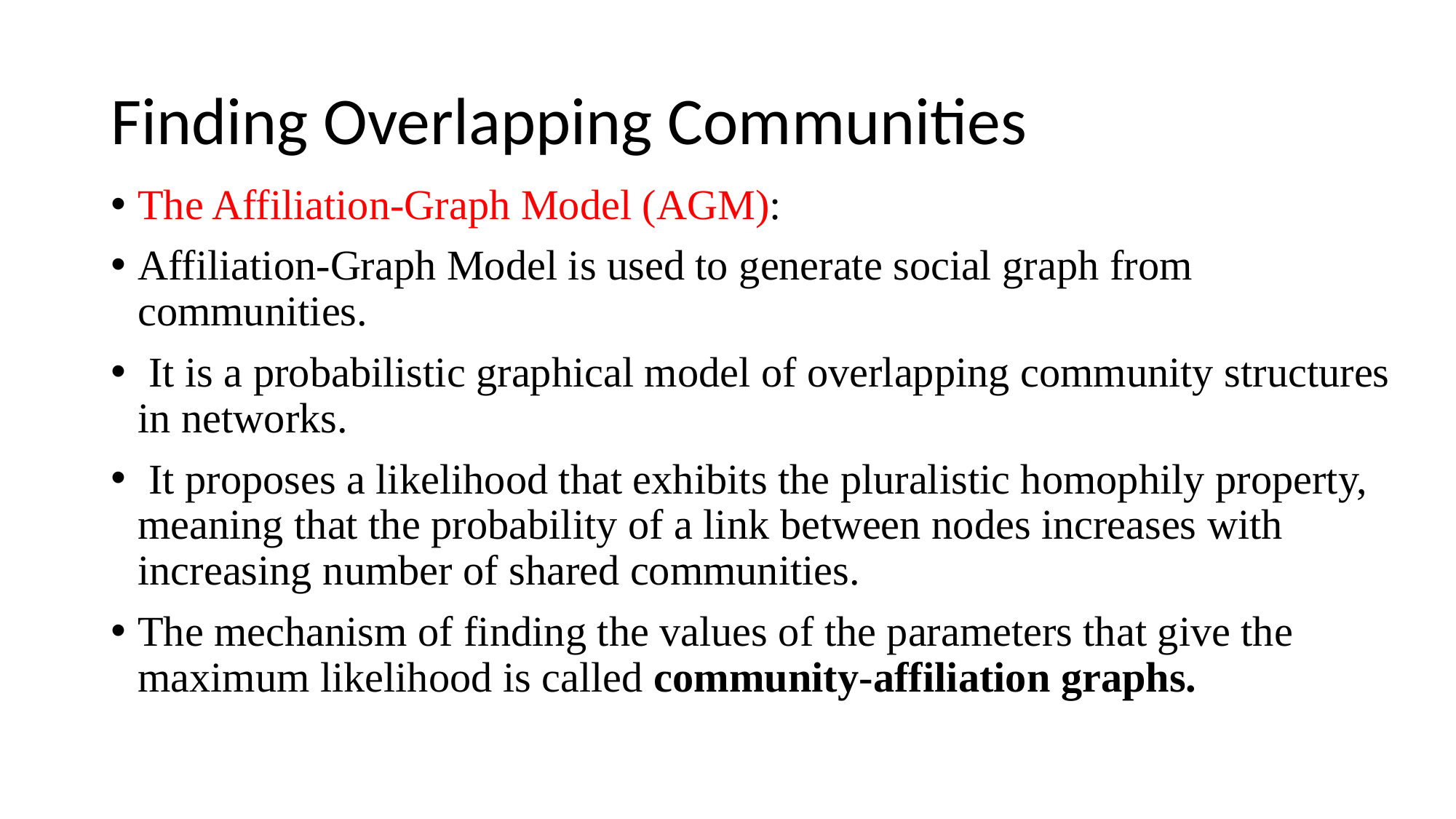

Finding Overlapping Communities
The Affiliation-Graph Model (AGM):
Affiliation-Graph Model is used to generate social graph from communities.
 It is a probabilistic graphical model of overlapping community structures in networks.
 It proposes a likelihood that exhibits the pluralistic homophily property, meaning that the probability of a link between nodes increases with increasing number of shared communities.
The mechanism of finding the values of the parameters that give the maximum likelihood is called community-affiliation graphs.